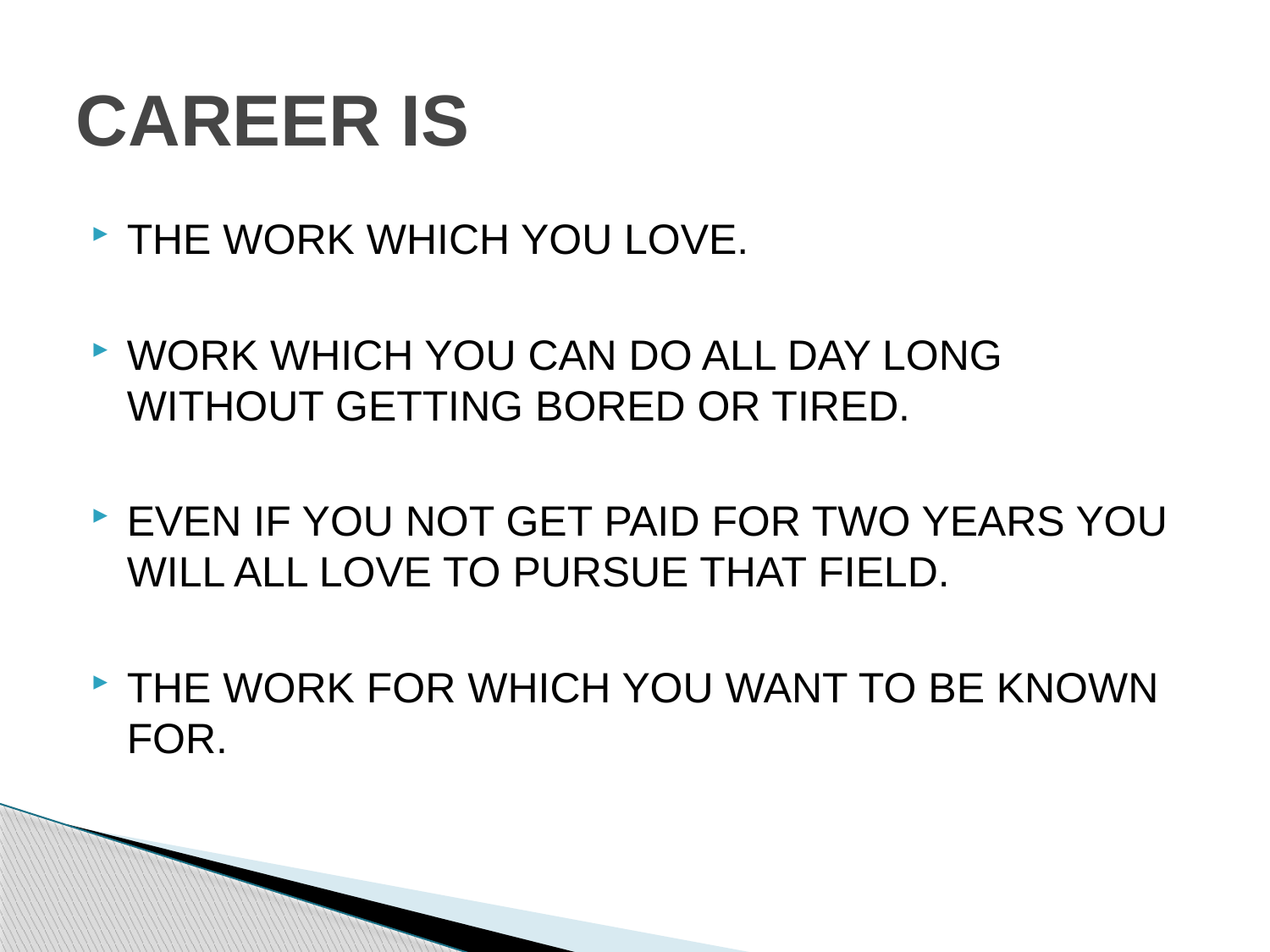

# CAREER IS
THE WORK WHICH YOU LOVE.

WORK WHICH YOU CAN DO ALL DAY LONG WITHOUT GETTING BORED OR TIRED.

EVEN IF YOU NOT GET PAID FOR TWO YEARS YOU WILL ALL LOVE TO PURSUE THAT FIELD.

THE WORK FOR WHICH YOU WANT TO BE KNOWN FOR.